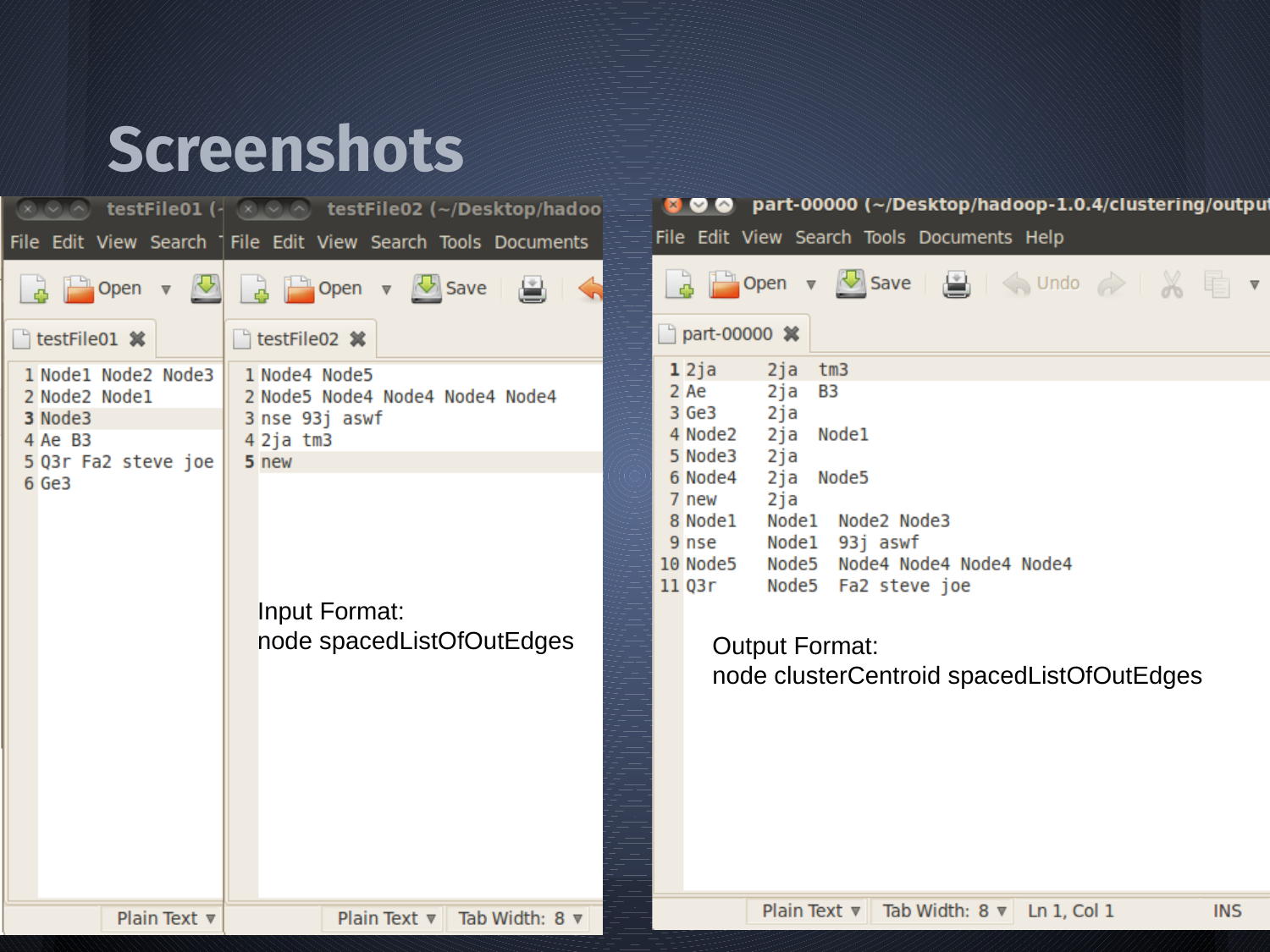

# Screenshots

Input Format:
node spacedListOfOutEdges
Output Format:
node clusterCentroid spacedListOfOutEdges